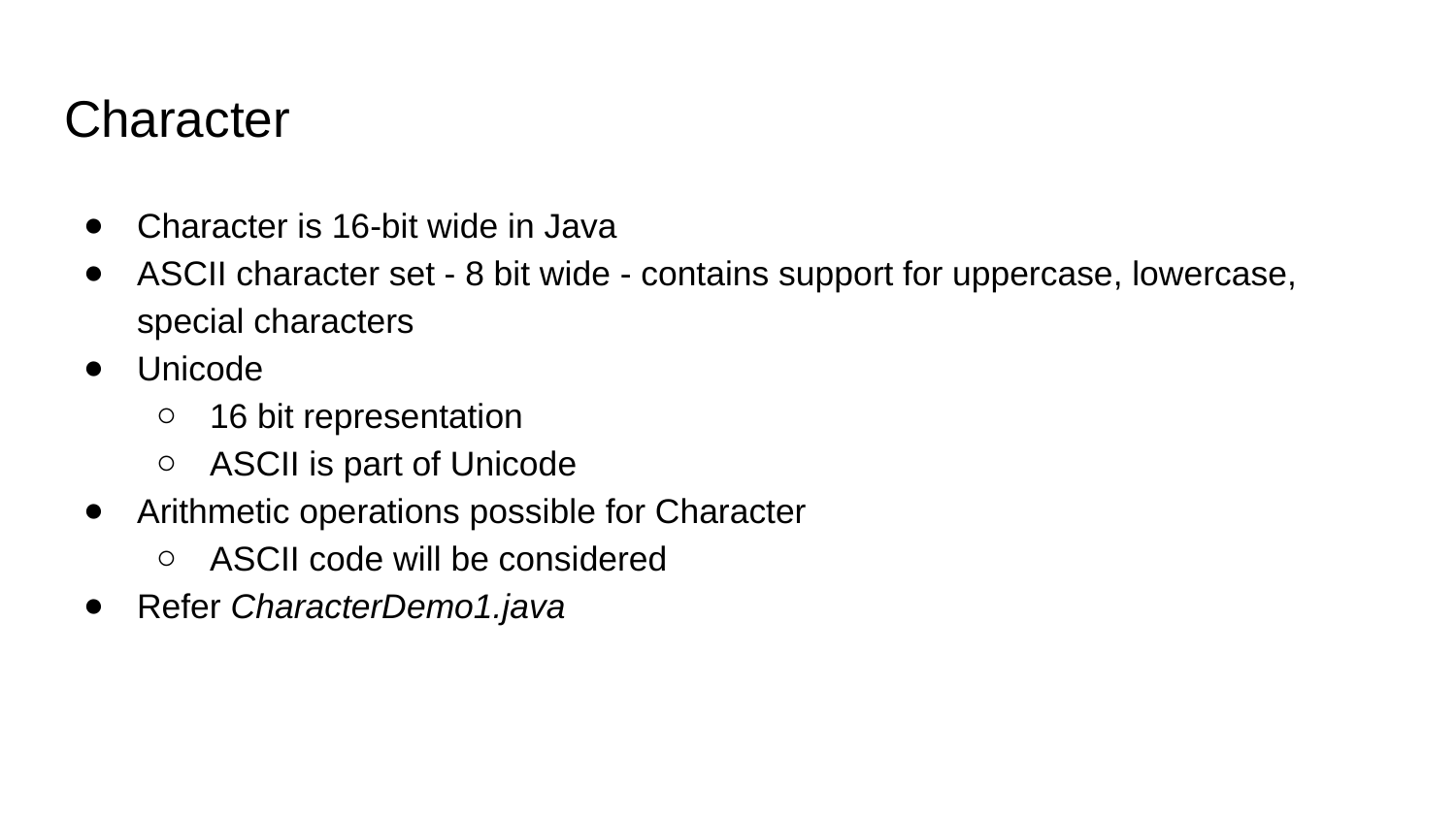

# Character
Character is 16-bit wide in Java
ASCII character set - 8 bit wide - contains support for uppercase, lowercase, special characters
Unicode
16 bit representation
ASCII is part of Unicode
Arithmetic operations possible for Character
ASCII code will be considered
Refer CharacterDemo1.java